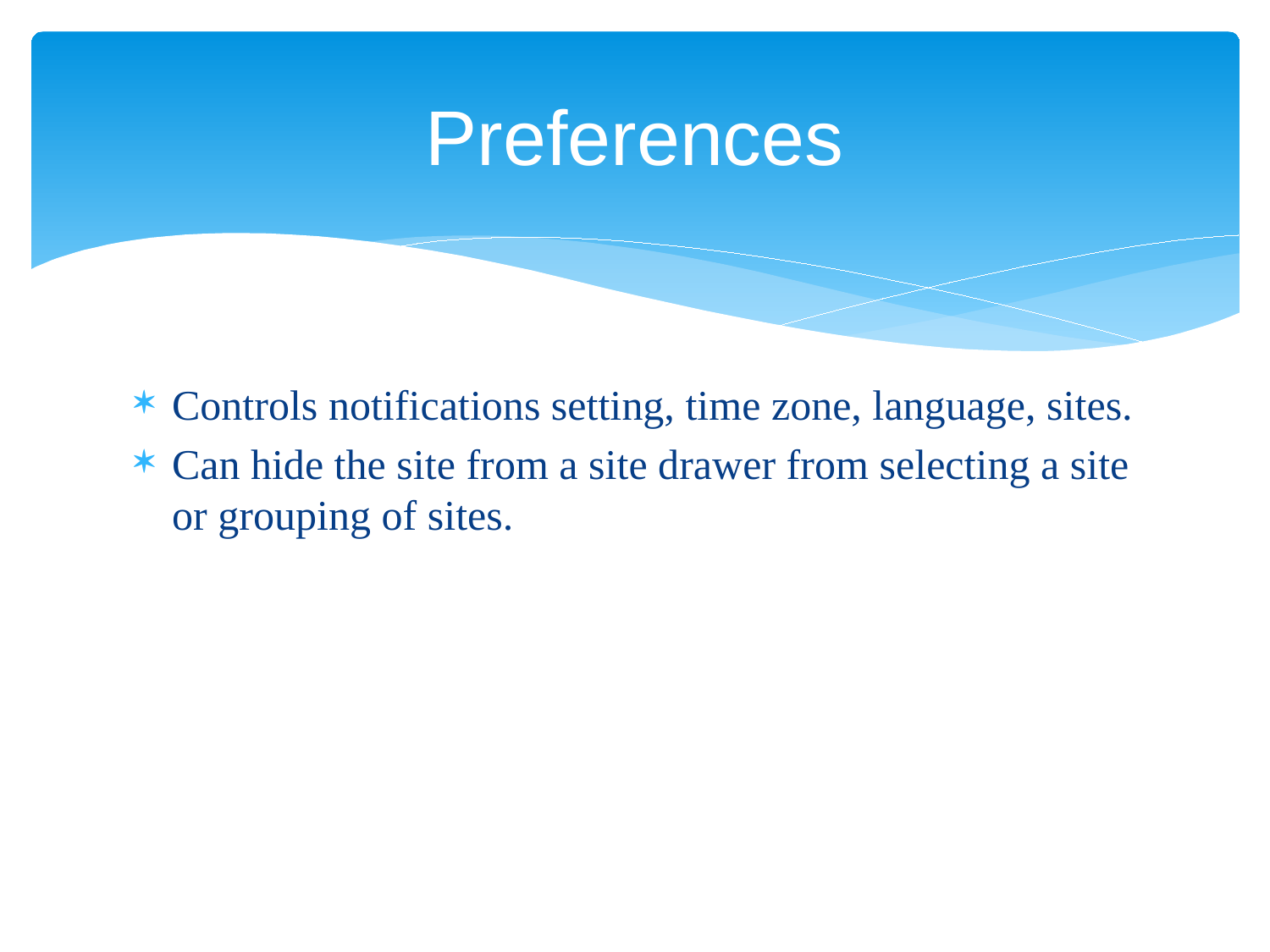

# Preferences
Controls notifications setting, time zone, language, sites.
Can hide the site from a site drawer from selecting a site or grouping of sites.